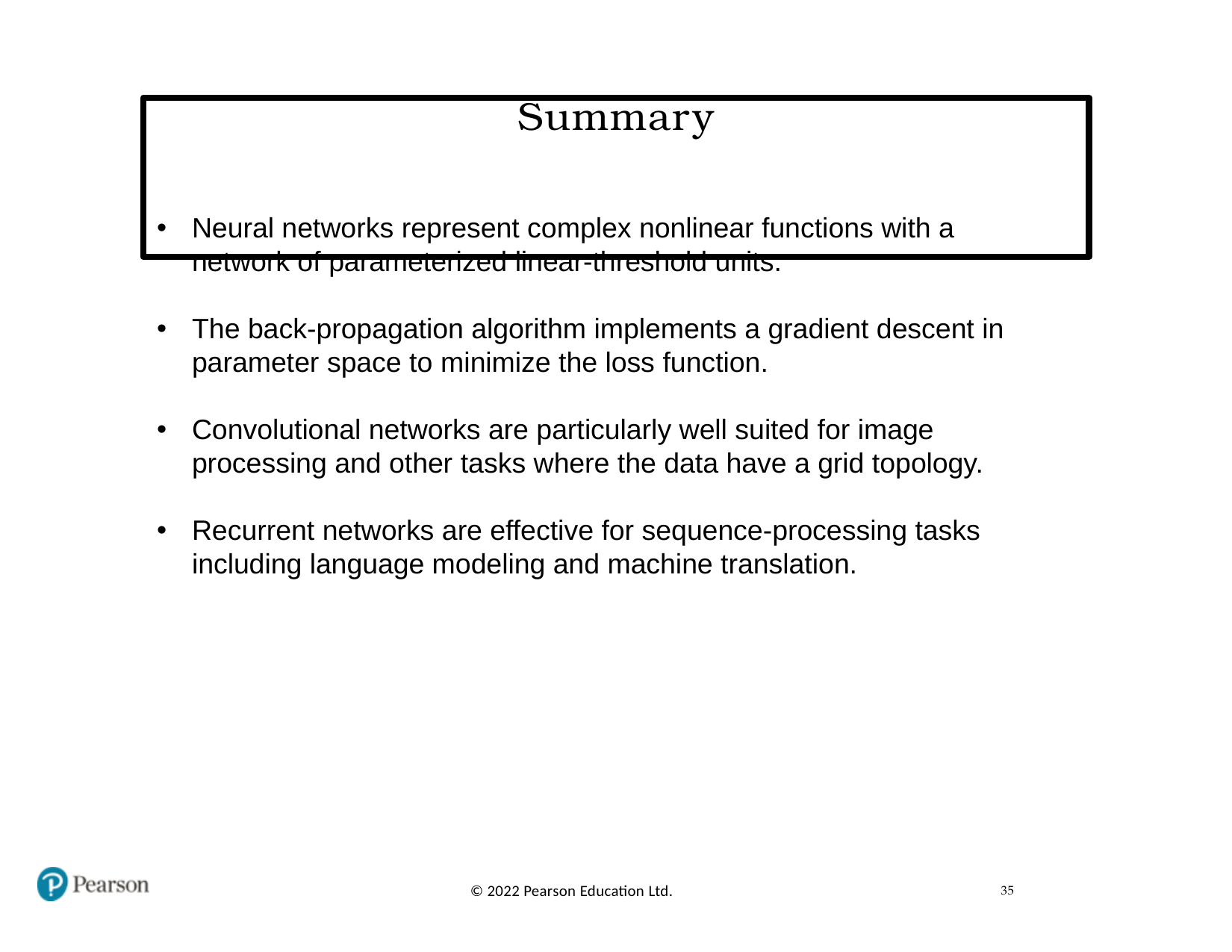

# Summary

Neural networks represent complex nonlinear functions with a network of parameterized linear-threshold units.

The back-propagation algorithm implements a gradient descent in parameter space to minimize the loss function.

Convolutional networks are particularly well suited for image processing and other tasks where the data have a grid topology.

Recurrent networks are effective for sequence-processing tasks including language modeling and machine translation.

35